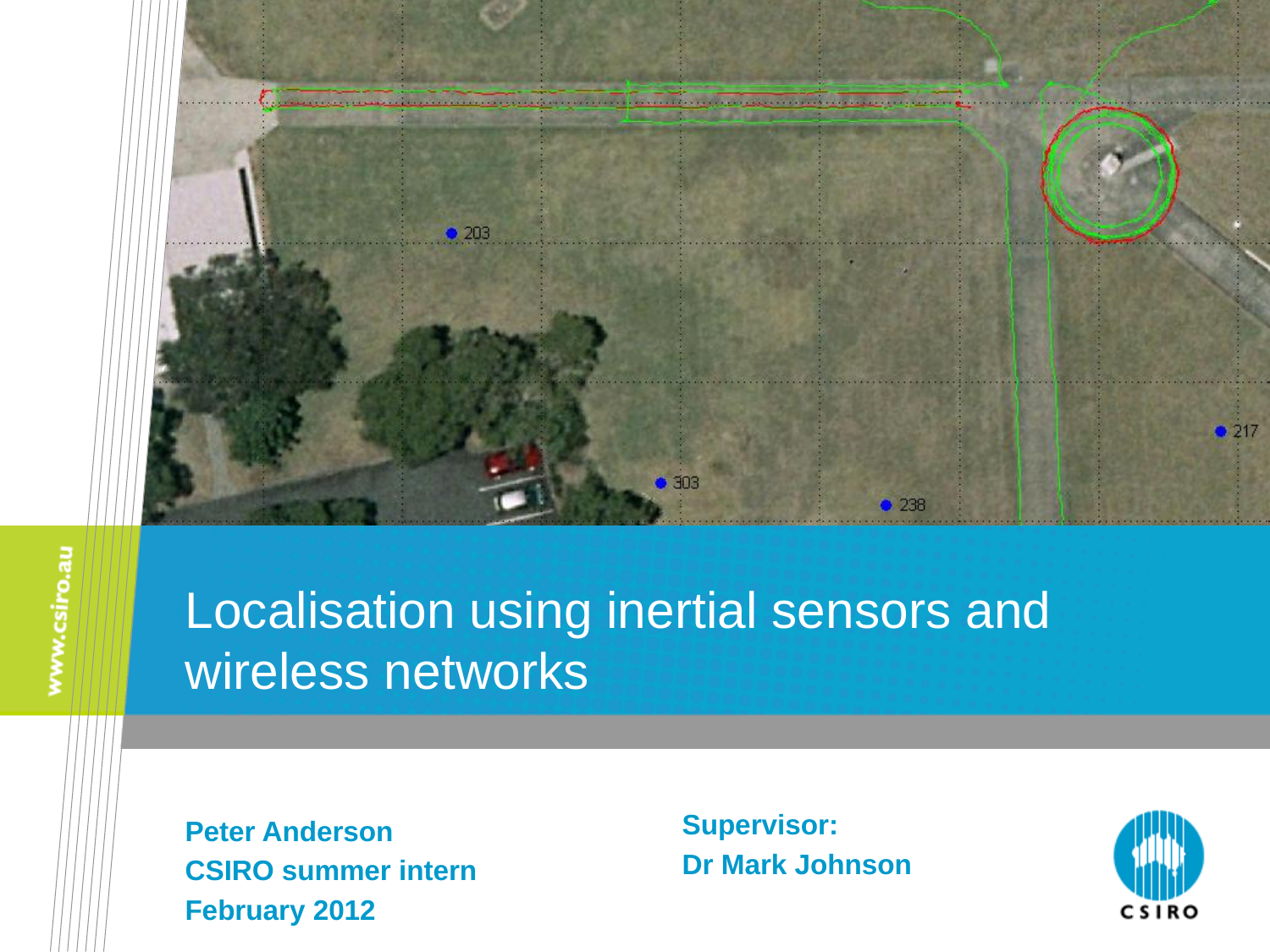

# Localisation using inertial sensors and wireless networks
Supervisor:
Dr Mark Johnson
Peter Anderson
CSIRO summer intern
February 2012